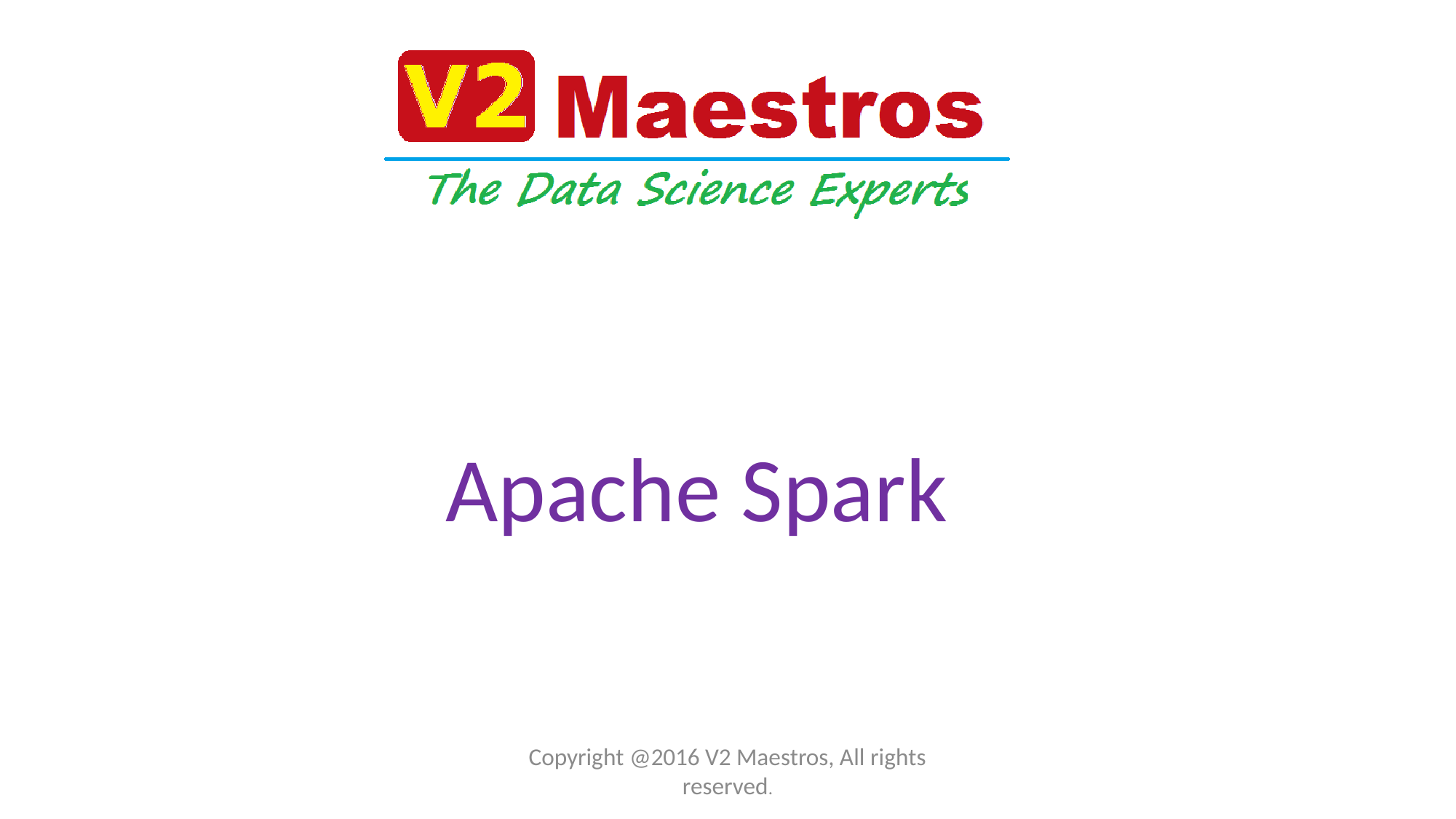

# Apache Spark
Copyright @2016 V2 Maestros, All rights reserved.